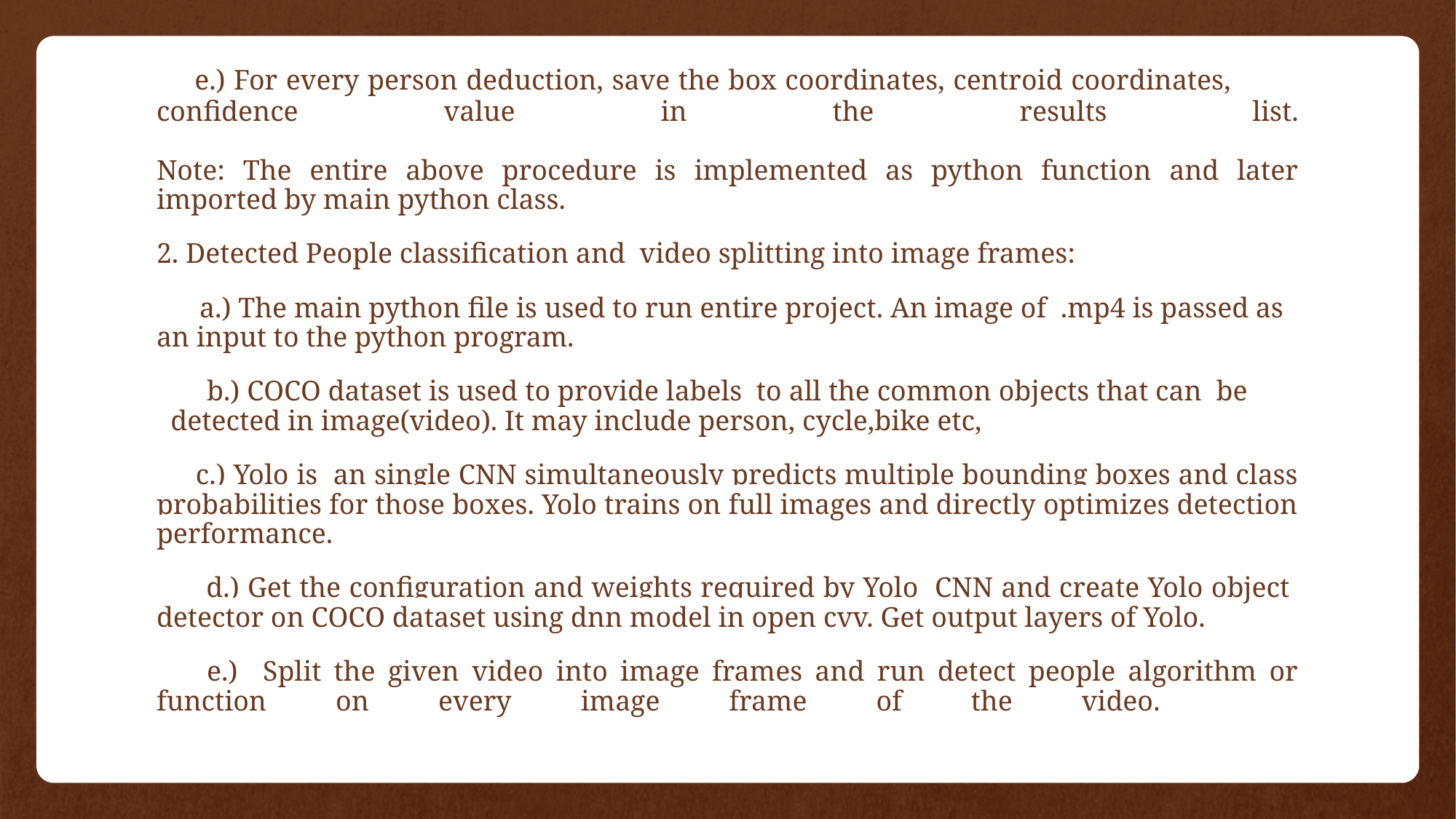

e.) For every person deduction, save the box coordinates, centroid coordinates,         confidence value in the results list.
Note: The entire above procedure is implemented as python function and later imported by main python class.
2. Detected People classification and  video splitting into image frames:
      a.) The main python file is used to run entire project. An image of  .mp4 is passed as   an input to the python program.
       b.) COCO dataset is used to provide labels  to all the common objects that can  be          detected in image(video). It may include person, cycle,bike etc,
     c.) Yolo is  an single CNN simultaneously predicts multiple bounding boxes and class probabilities for those boxes. Yolo trains on full images and directly optimizes detection performance.
      d.) Get the configuration and weights required by Yolo  CNN and create Yolo object  detector on COCO dataset using dnn model in open cvv. Get output layers of Yolo.
    e.)  Split the given video into image frames and run detect people algorithm or function on every image frame of the video.